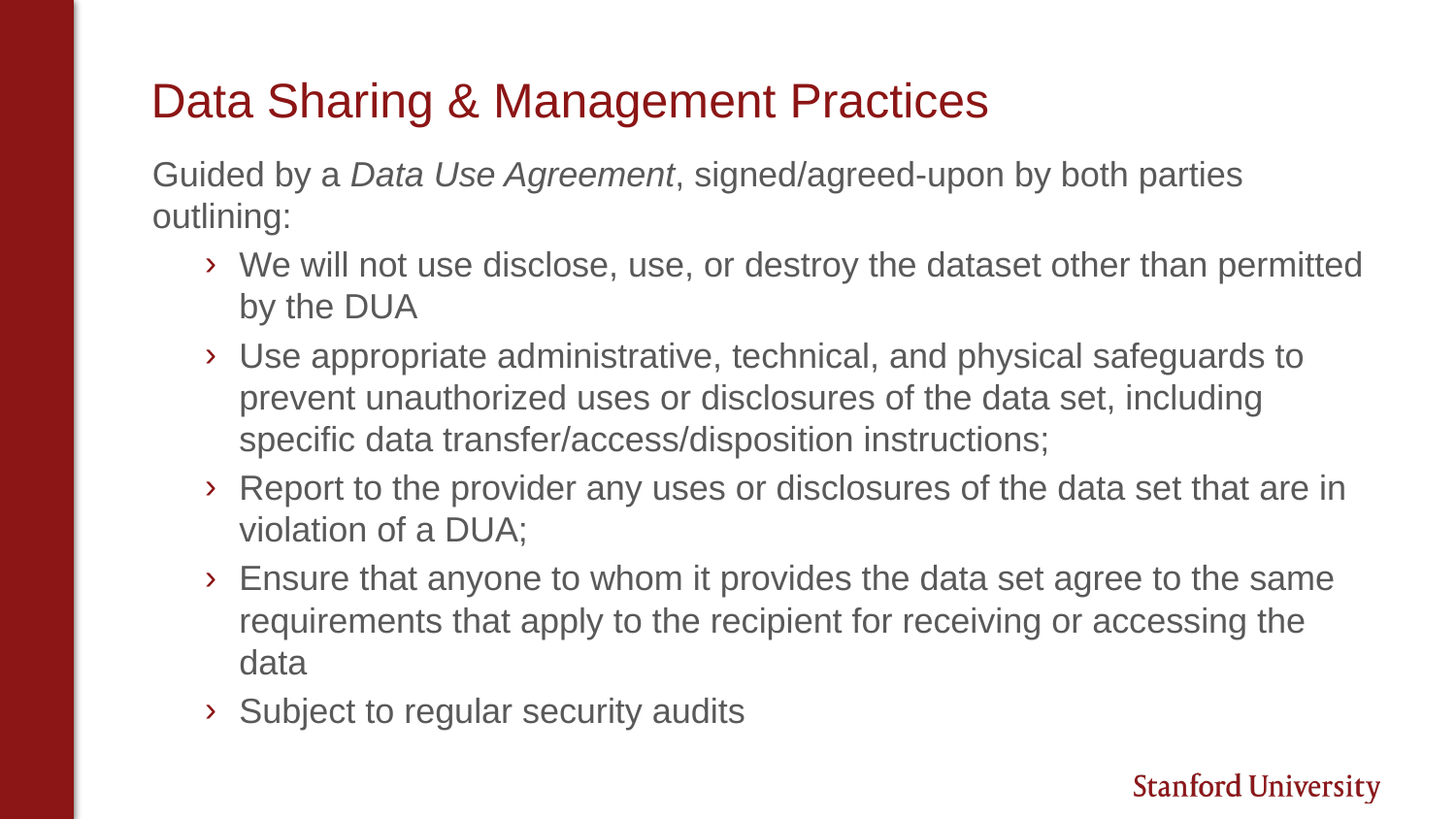

# Data Sharing & Management Practices
Guided by a Data Use Agreement, signed/agreed-upon by both parties outlining:
We will not use disclose, use, or destroy the dataset other than permitted by the DUA
Use appropriate administrative, technical, and physical safeguards to prevent unauthorized uses or disclosures of the data set, including specific data transfer/access/disposition instructions;
Report to the provider any uses or disclosures of the data set that are in violation of a DUA;
Ensure that anyone to whom it provides the data set agree to the same requirements that apply to the recipient for receiving or accessing the data
Subject to regular security audits